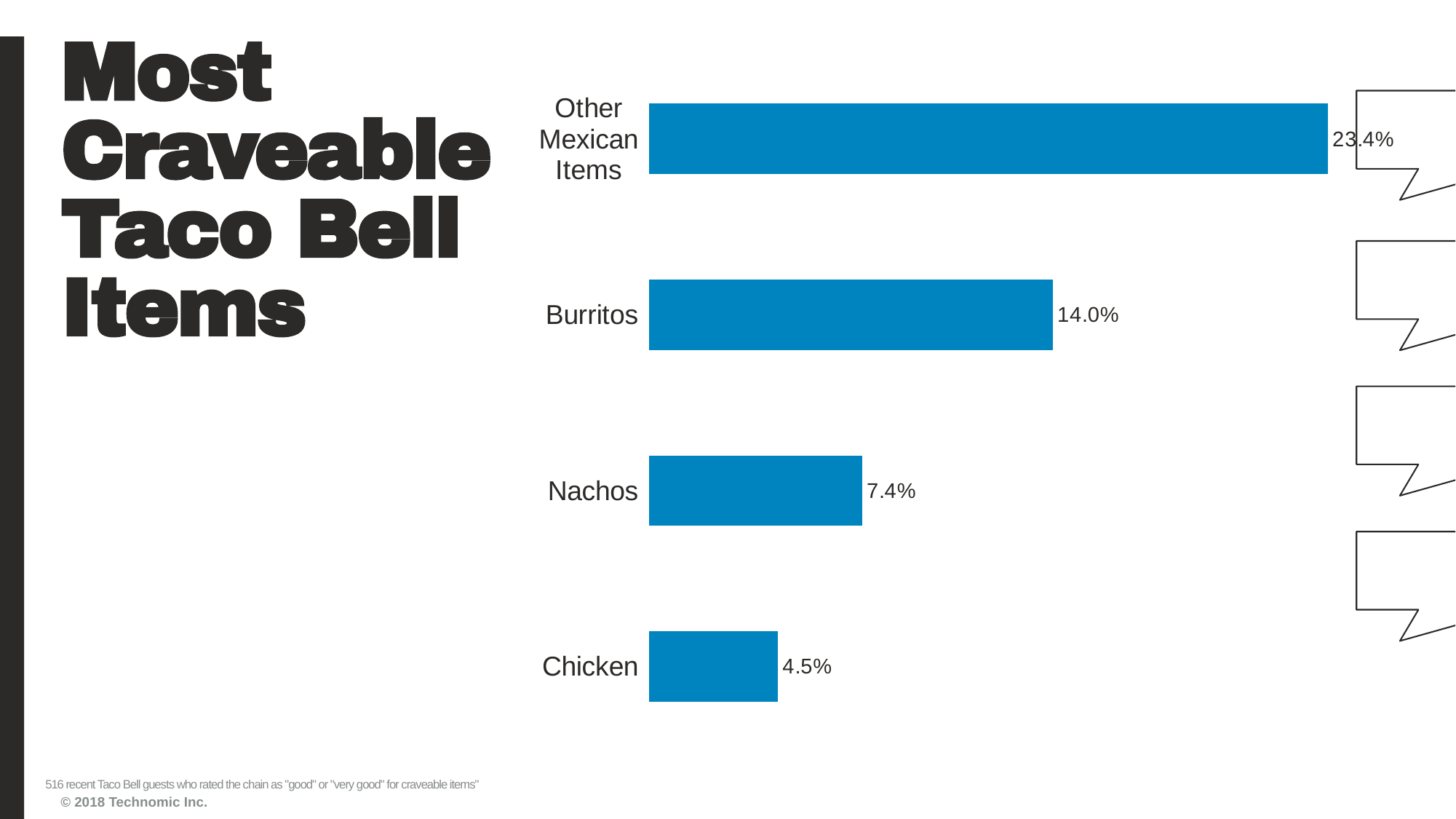

# Most Craveable Taco Bell Items

### Chart

| Category | Series1 |
|---|---|
| Chicken | 0.0445736429999999 |
| Nachos | 0.0736434109999999 |
| Burritos | 0.139534884 |
| Other Mexican Items | 0.234496123999999 |
516 recent Taco Bell guests who rated the chain as "good" or "very good" for craveable items"